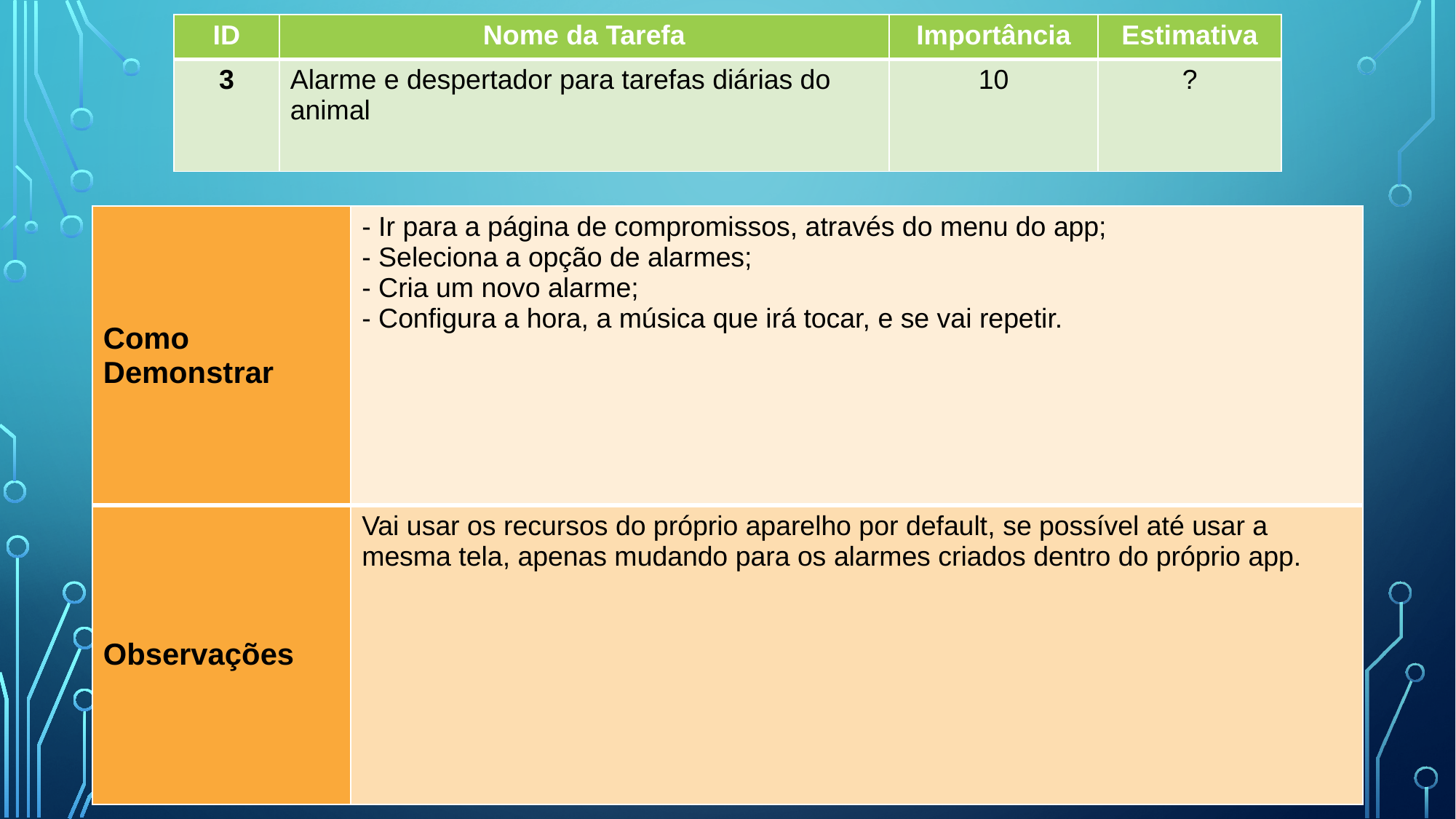

| ID | Nome da Tarefa | Importância | Estimativa |
| --- | --- | --- | --- |
| 3 | Alarme e despertador para tarefas diárias do animal | 10 | ? |
| Como Demonstrar | - Ir para a página de compromissos, através do menu do app; - Seleciona a opção de alarmes; - Cria um novo alarme; - Configura a hora, a música que irá tocar, e se vai repetir. |
| --- | --- |
| Observações | Vai usar os recursos do próprio aparelho por default, se possível até usar a mesma tela, apenas mudando para os alarmes criados dentro do próprio app. |